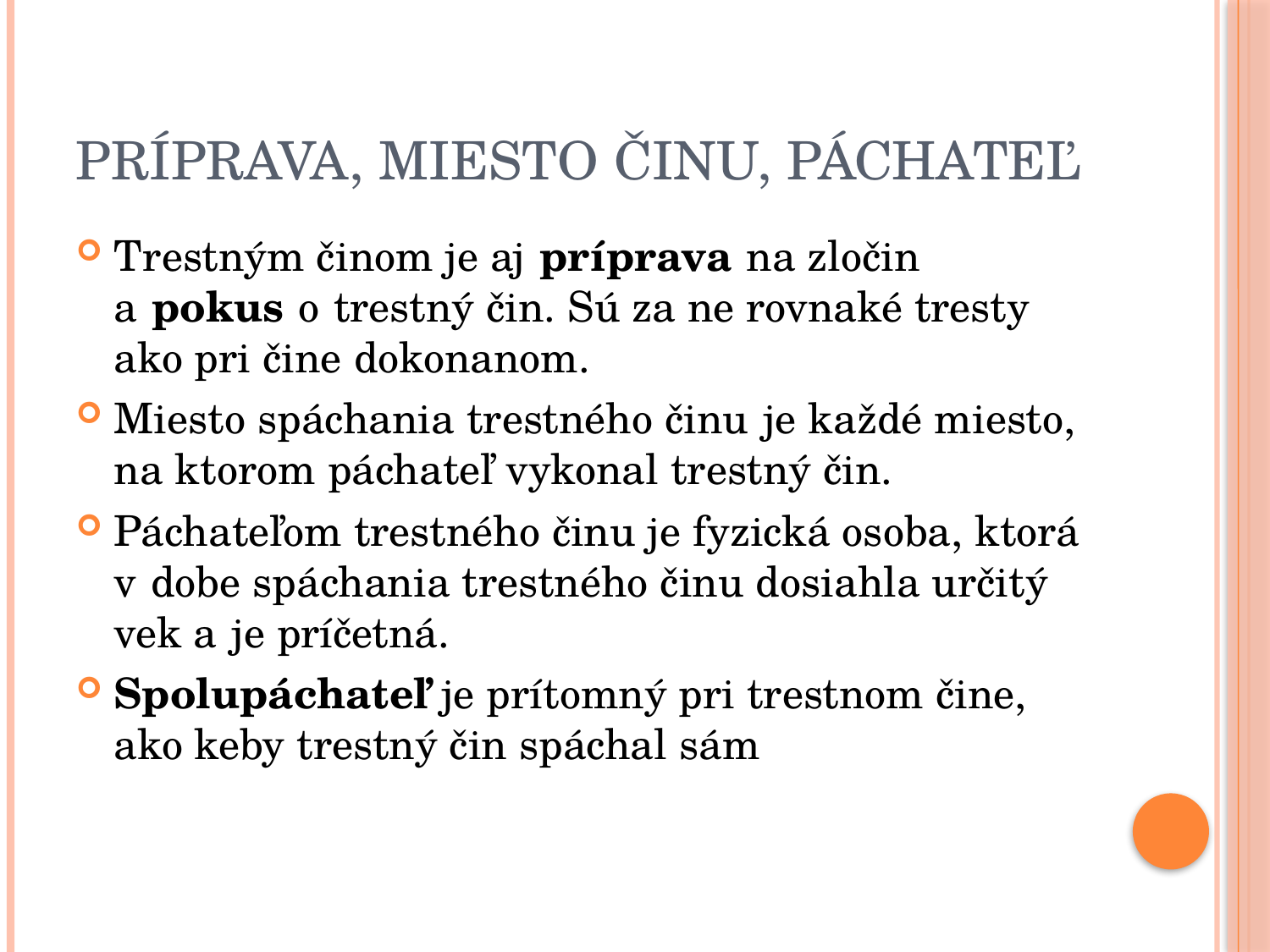

# Príprava, miesto činu, páchateľ
Trestným činom je aj príprava na zločin a pokus o trestný čin. Sú za ne rovnaké tresty ako pri čine dokonanom.
Miesto spáchania trestného činu je každé miesto, na ktorom páchateľ vykonal trestný čin.
Páchateľom trestného činu je fyzická osoba, ktorá v dobe spáchania trestného činu dosiahla určitý vek a je príčetná.
Spolupáchateľ je prítomný pri trestnom čine, ako keby trestný čin spáchal sám